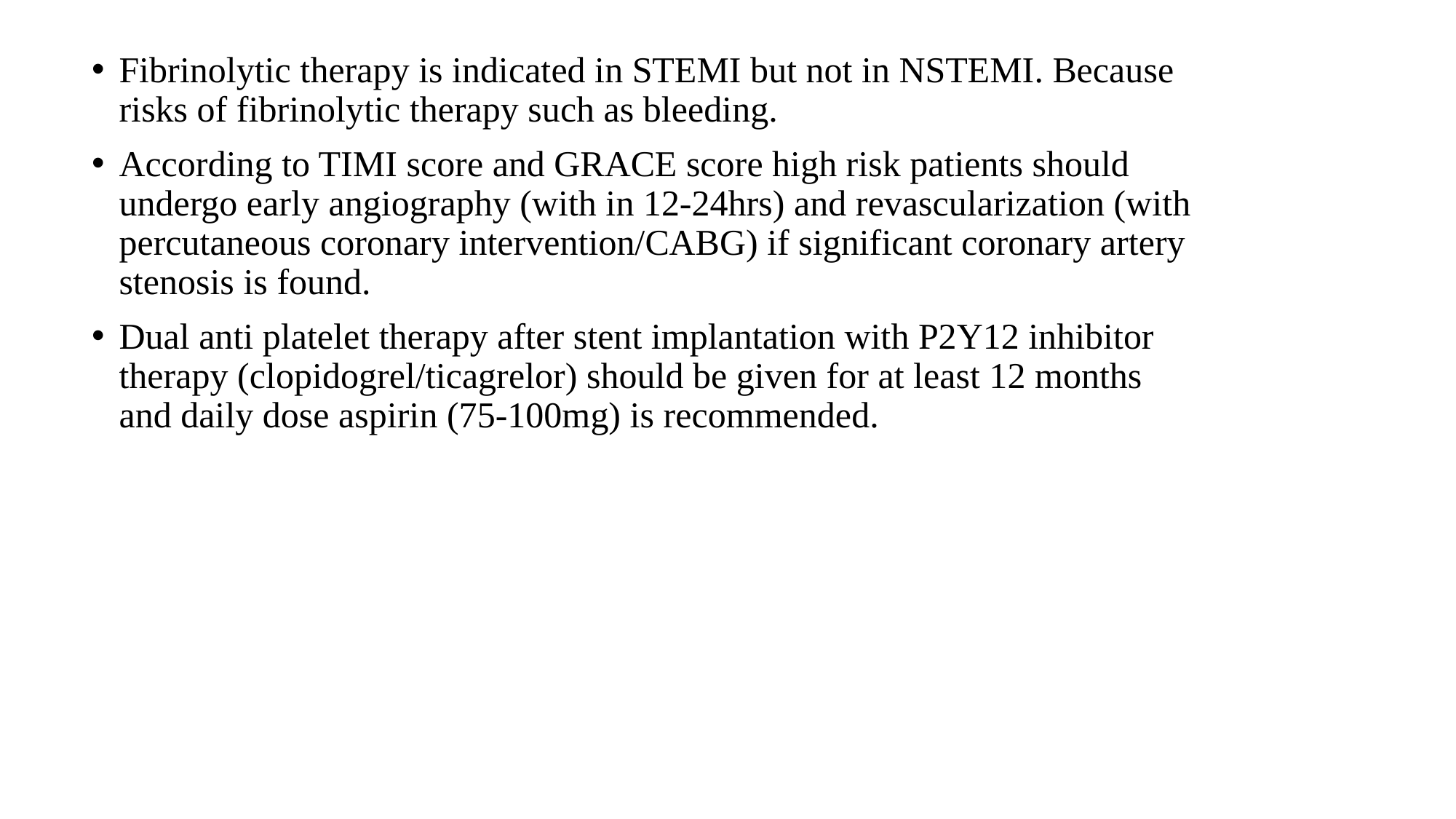

Fibrinolytic therapy is indicated in STEMI but not in NSTEMI. Because risks of fibrinolytic therapy such as bleeding.
According to TIMI score and GRACE score high risk patients should undergo early angiography (with in 12-24hrs) and revascularization (with percutaneous coronary intervention/CABG) if significant coronary artery stenosis is found.
Dual anti platelet therapy after stent implantation with P2Y12 inhibitor therapy (clopidogrel/ticagrelor) should be given for at least 12 months and daily dose aspirin (75-100mg) is recommended.